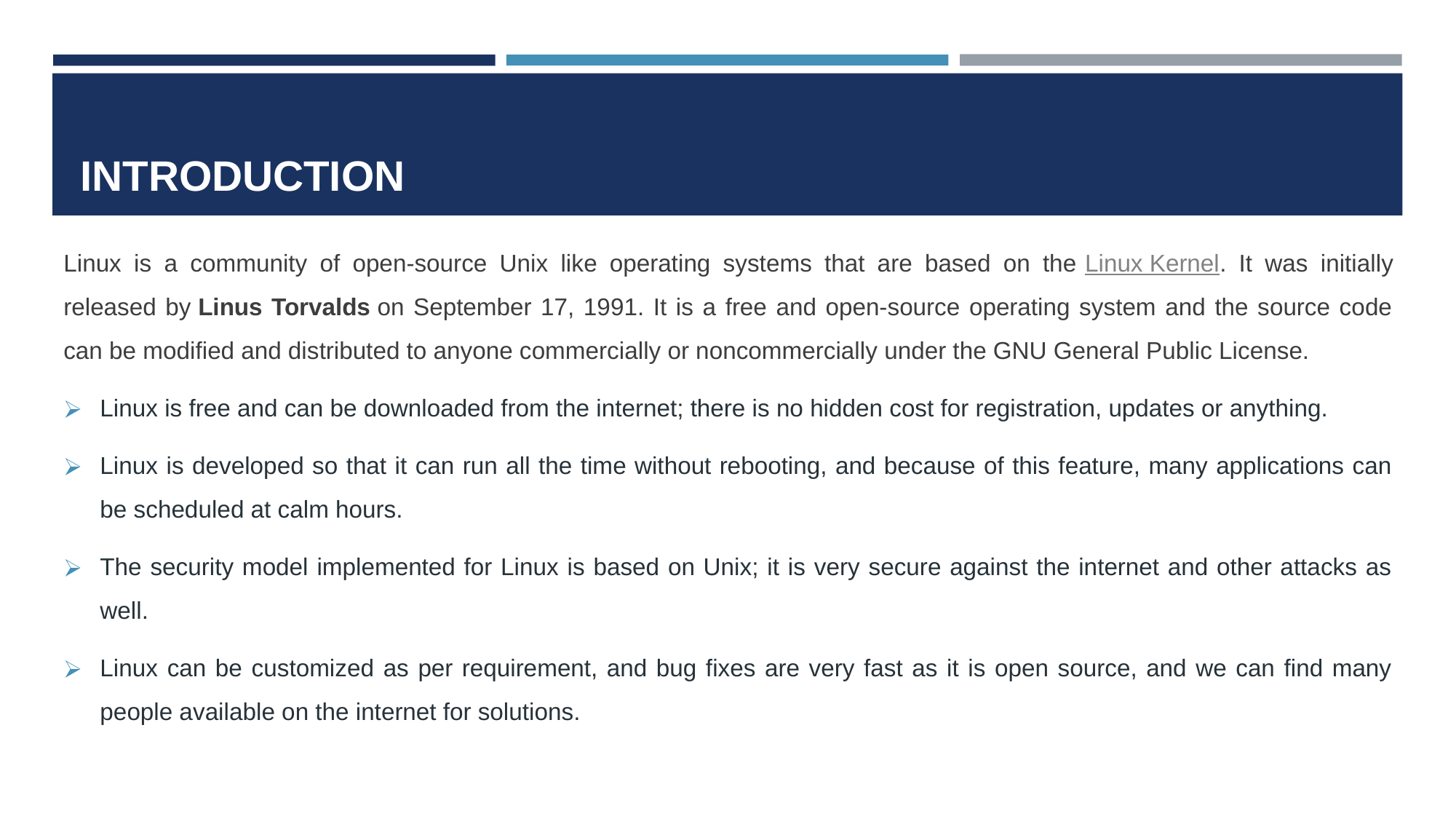

# INTRODUCTION

Linux is a community of open-source Unix like operating systems that are based on the Linux Kernel. It was initially released by Linus Torvalds on September 17, 1991. It is a free and open-source operating system and the source code can be modified and distributed to anyone commercially or noncommercially under the GNU General Public License.
Linux is free and can be downloaded from the internet; there is no hidden cost for registration, updates or anything.
Linux is developed so that it can run all the time without rebooting, and because of this feature, many applications can be scheduled at calm hours.
The security model implemented for Linux is based on Unix; it is very secure against the internet and other attacks as well.
Linux can be customized as per requirement, and bug fixes are very fast as it is open source, and we can find many people available on the internet for solutions.